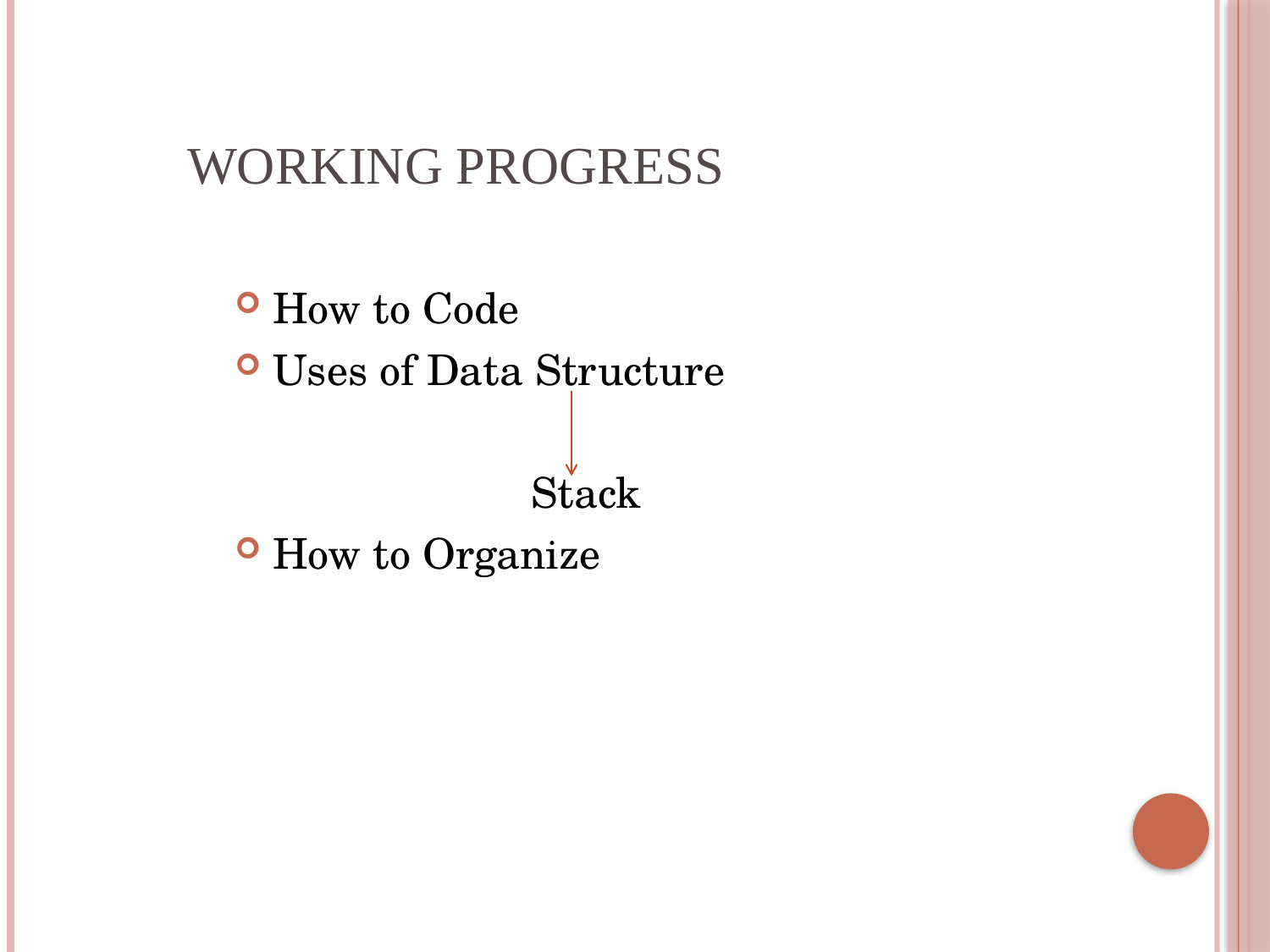

# Working progress
How to Code
Uses of Data Structure

                         Stack
How to Organize